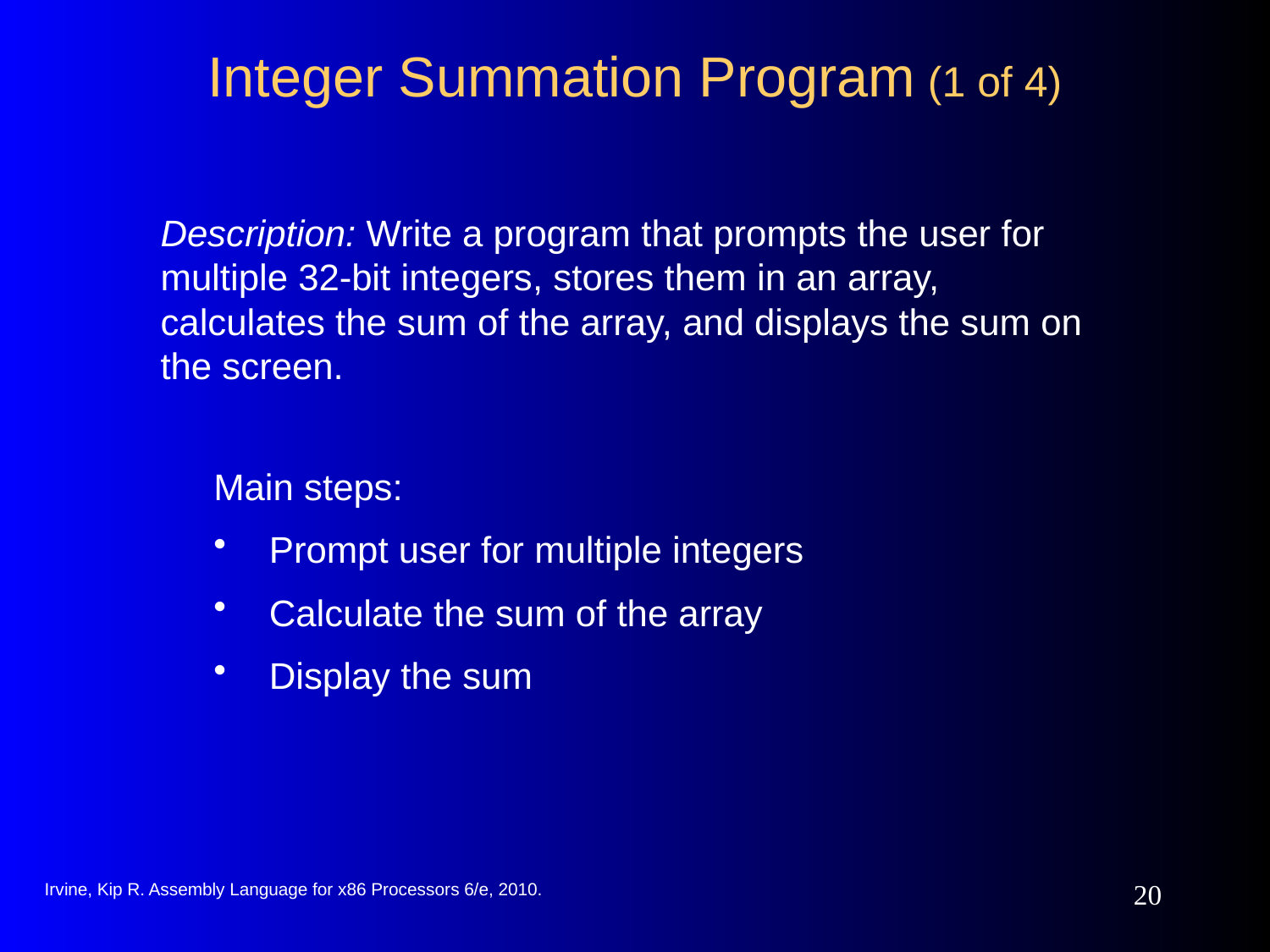

# Integer Summation Program (1 of 4)
Description: Write a program that prompts the user for multiple 32-bit integers, stores them in an array, calculates the sum of the array, and displays the sum on the screen.
Main steps:
Prompt user for multiple integers
Calculate the sum of the array
Display the sum
Irvine, Kip R. Assembly Language for x86 Processors 6/e, 2010.
20